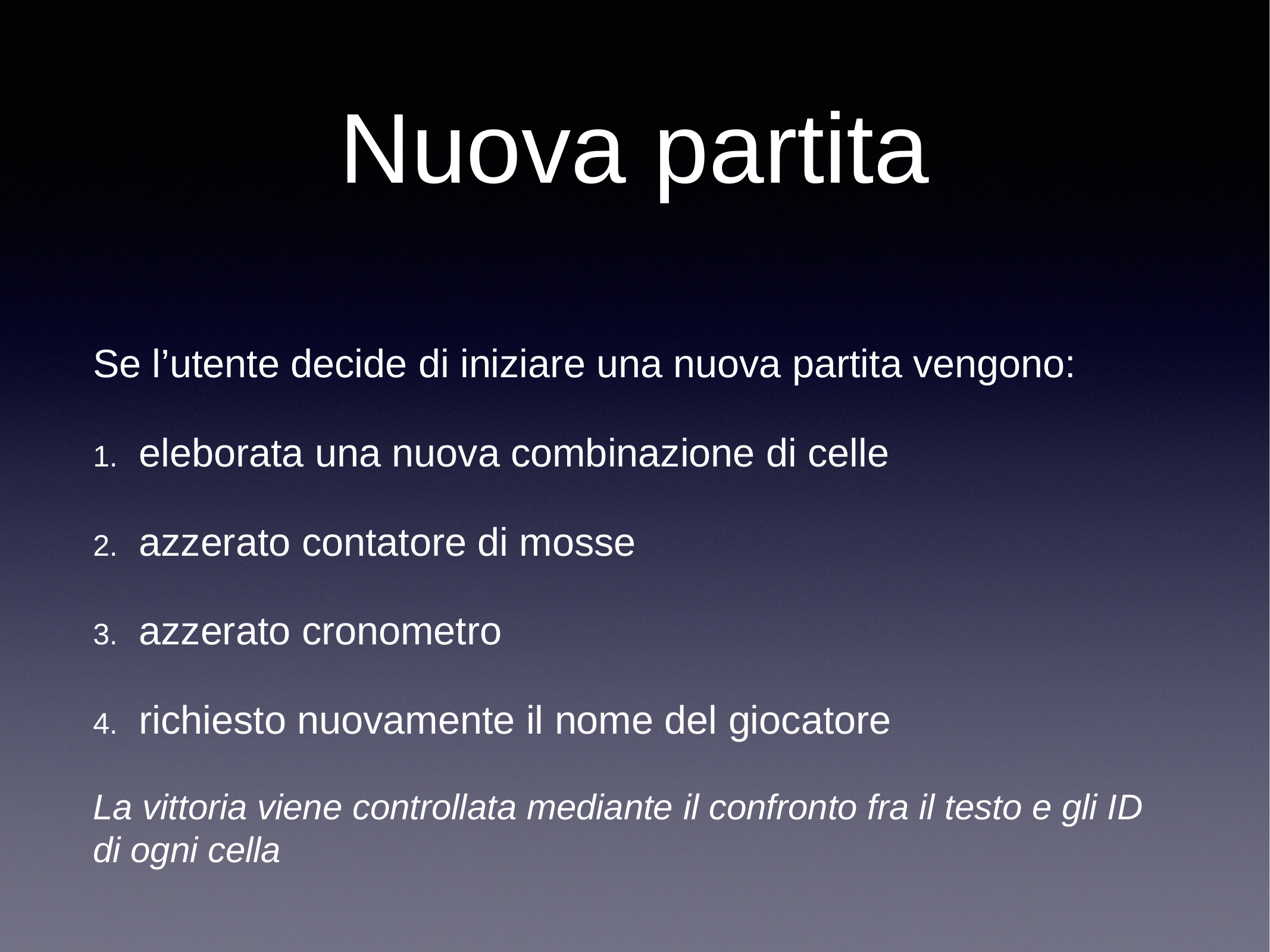

# Nuova partita

Se l’utente decide di iniziare una nuova partita vengono:
eleborata una nuova combinazione di celle
azzerato contatore di mosse
azzerato cronometro
richiesto nuovamente il nome del giocatore
La vittoria viene controllata mediante il confronto fra il testo e gli ID di ogni cella